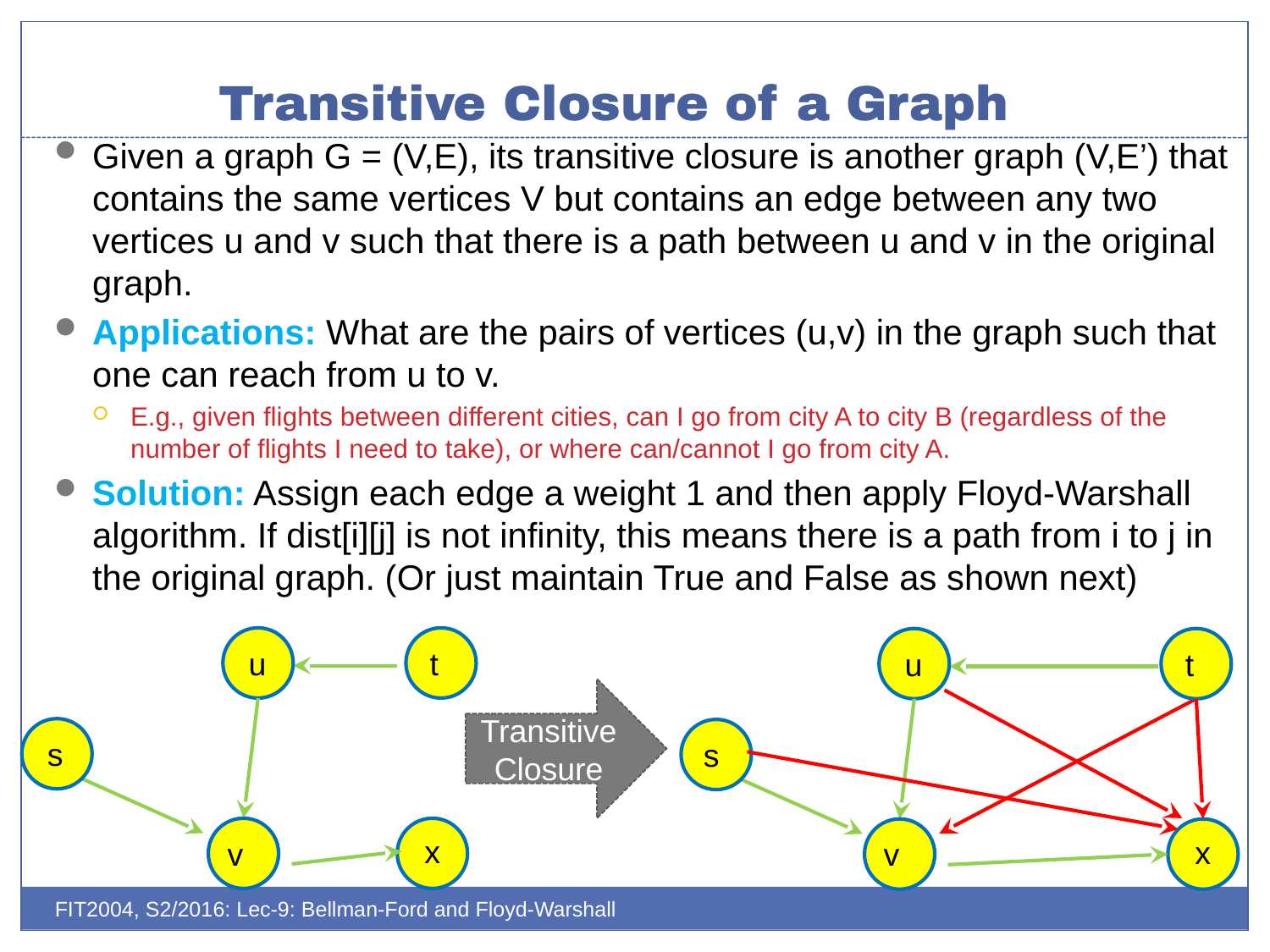

# Transitive Closure of a Graph
Given a graph G = (V,E), its transitive closure is another graph (V,E’) that contains the same vertices V but contains an edge between any two vertices u and v such that there is a path between u and v in the original graph.
Applications: What are the pairs of vertices (u,v) in the graph such that one can reach from u to v.
E.g., given flights between different cities, can I go from city A to city B (regardless of the number of flights I need to take), or where can/cannot I go from city A.
Solution: Assign each edge a weight 1 and then apply Floyd-Warshall algorithm. If dist[i][j] is not infinity, this means there is a path from i to j in the original graph. (Or just maintain True and False as shown next)

u
t
u
t
Transitive Closure

s
s

x
x
v
v
FIT2004, S2/2016: Lec-9: Bellman-Ford and Floyd-Warshall